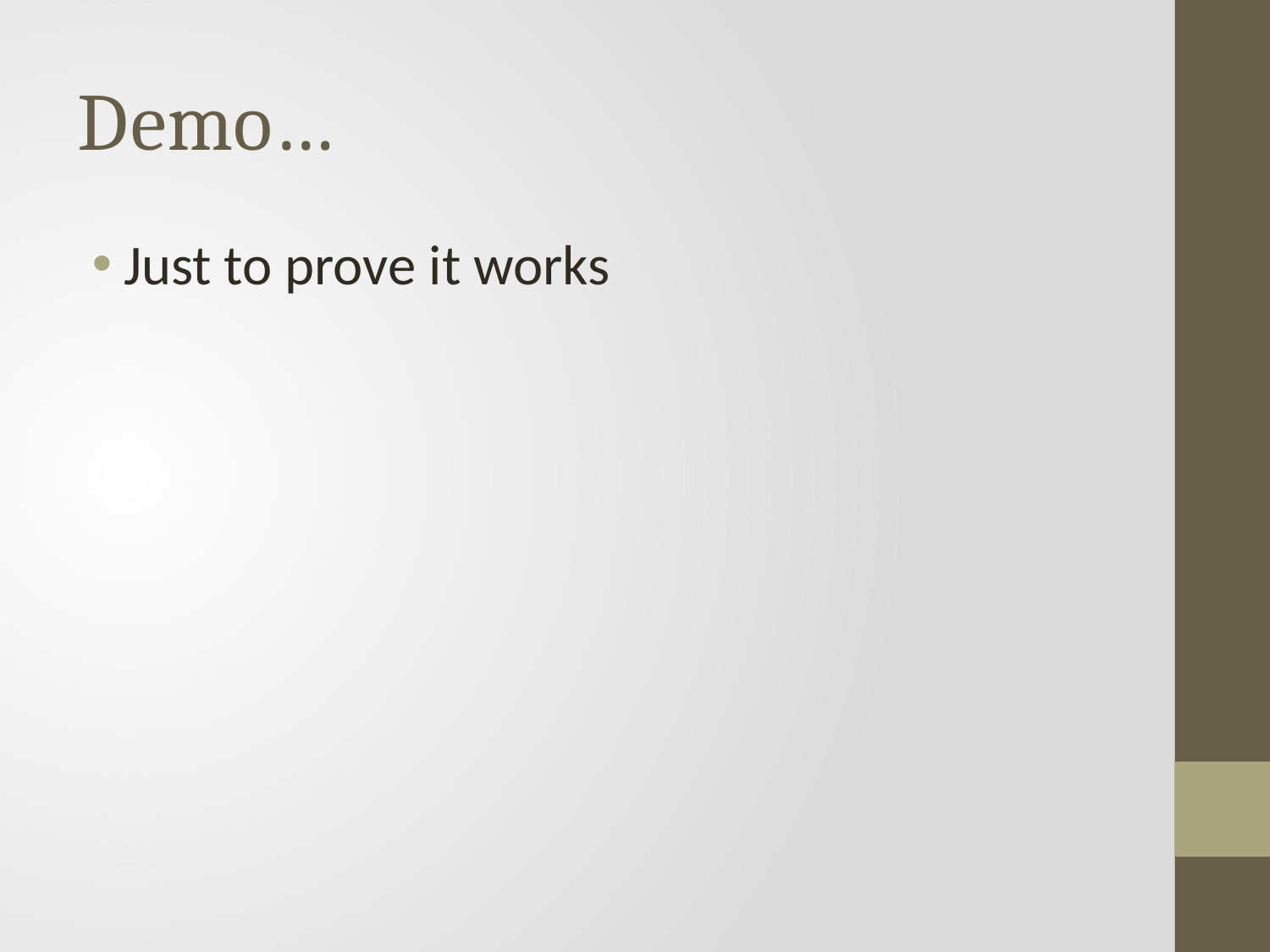

# Demo…
Just to prove it works